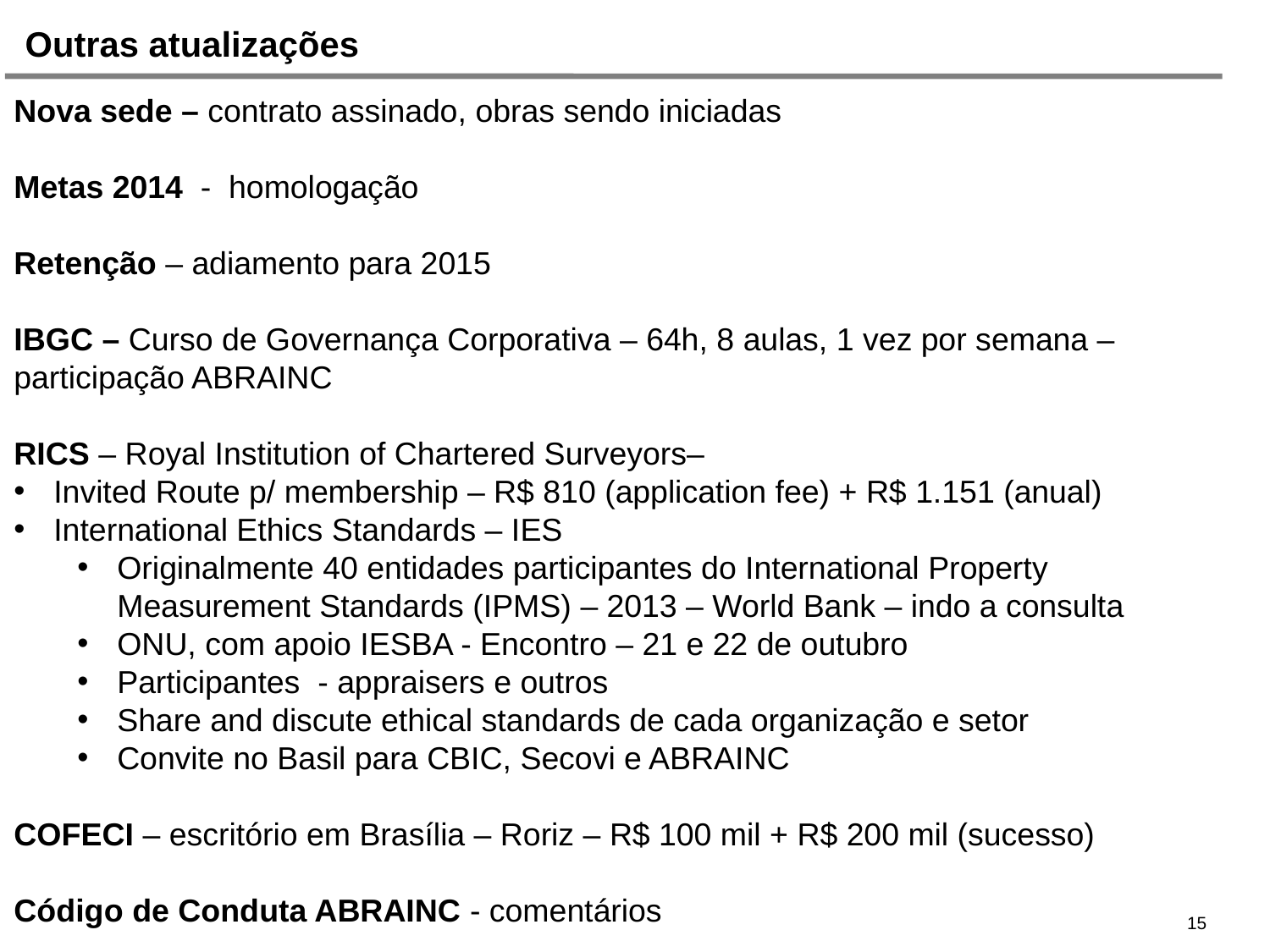

Outras atualizações

Nova sede – contrato assinado, obras sendo iniciadas

Metas 2014  -  homologação

Retenção – adiamento para 2015

IBGC – Curso de Governança Corporativa – 64h, 8 aulas, 1 vez por semana – participação ABRAINC

RICS – Royal Institution of Chartered Surveyors–
Invited Route p/ membership – R$ 810 (application fee) + R$ 1.151 (anual)
International Ethics Standards – IES
Originalmente 40 entidades participantes do International Property Measurement Standards (IPMS) – 2013 – World Bank – indo a consulta
ONU, com apoio IESBA - Encontro – 21 e 22 de outubro
Participantes  - appraisers e outros
Share and discute ethical standards de cada organização e setor
Convite no Basil para CBIC, Secovi e ABRAINC

COFECI – escritório em Brasília – Roriz – R$ 100 mil + R$ 200 mil (sucesso)

Código de Conduta ABRAINC - comentários
15